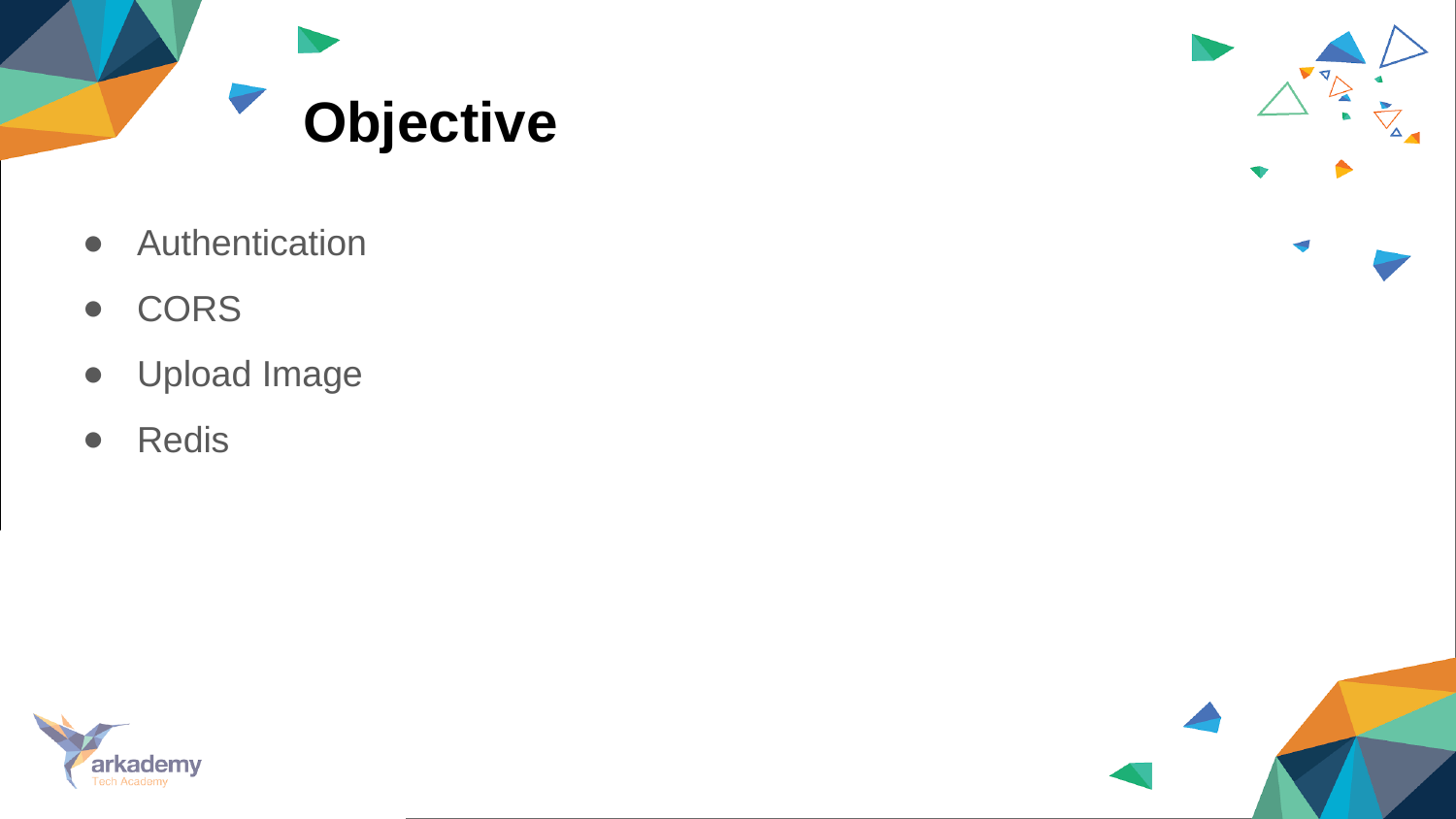

# Objective
Authentication
CORS
Upload Image
Redis